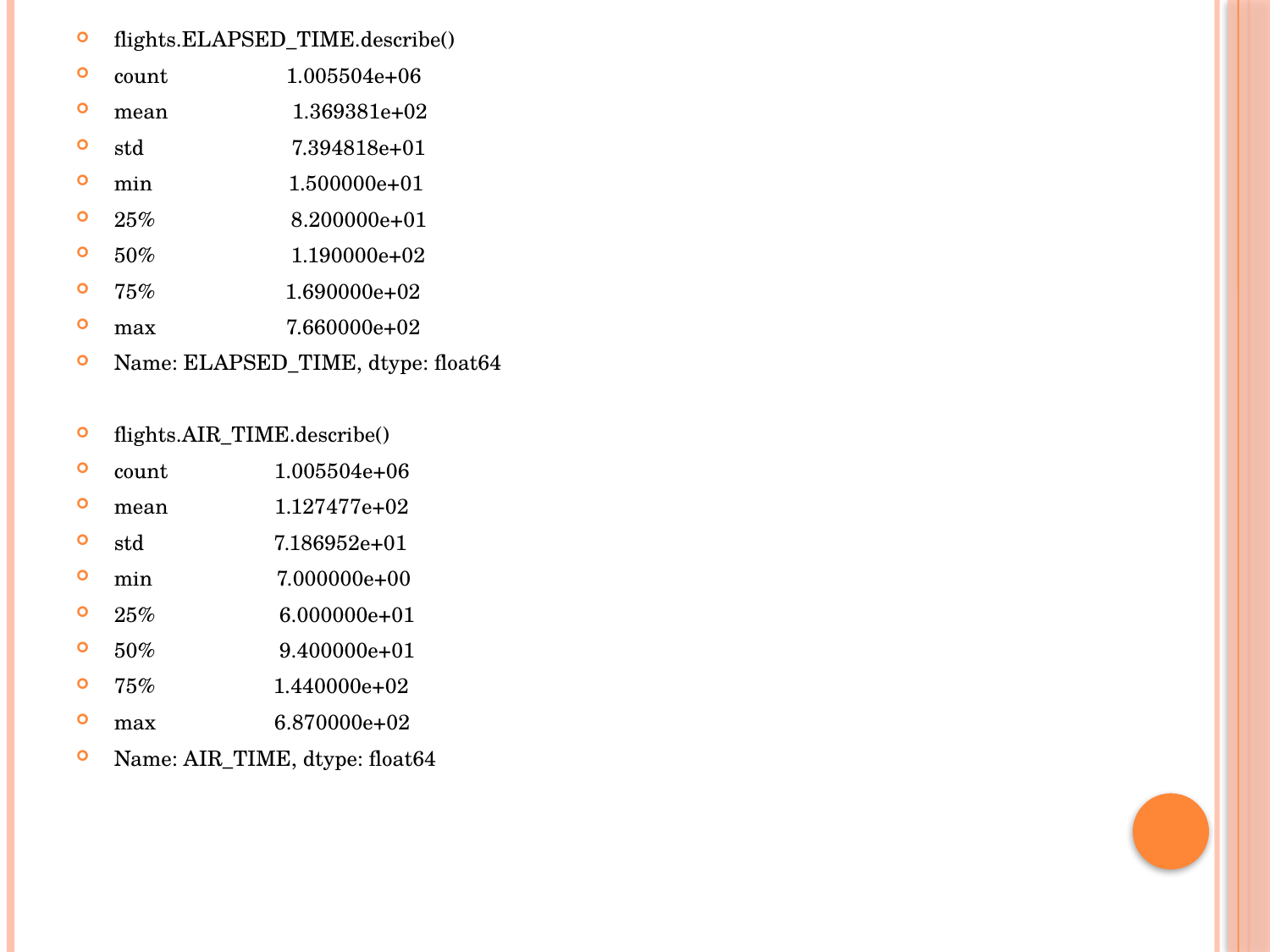

flights.ELAPSED_TIME.describe()
count                    1.005504e+06
mean                     1.369381e+02
std                         7.394818e+01
min                       1.500000e+01
25%                       8.200000e+01
50%                       1.190000e+02
75%                      1.690000e+02
max                      7.660000e+02
Name: ELAPSED_TIME, dtype: float64

flights.AIR_TIME.describe()
count                  1.005504e+06
mean                  1.127477e+02
std                      7.186952e+01
min                     7.000000e+00
25%                     6.000000e+01
50%                     9.400000e+01
75%                    1.440000e+02
max                    6.870000e+02
Name: AIR_TIME, dtype: float64